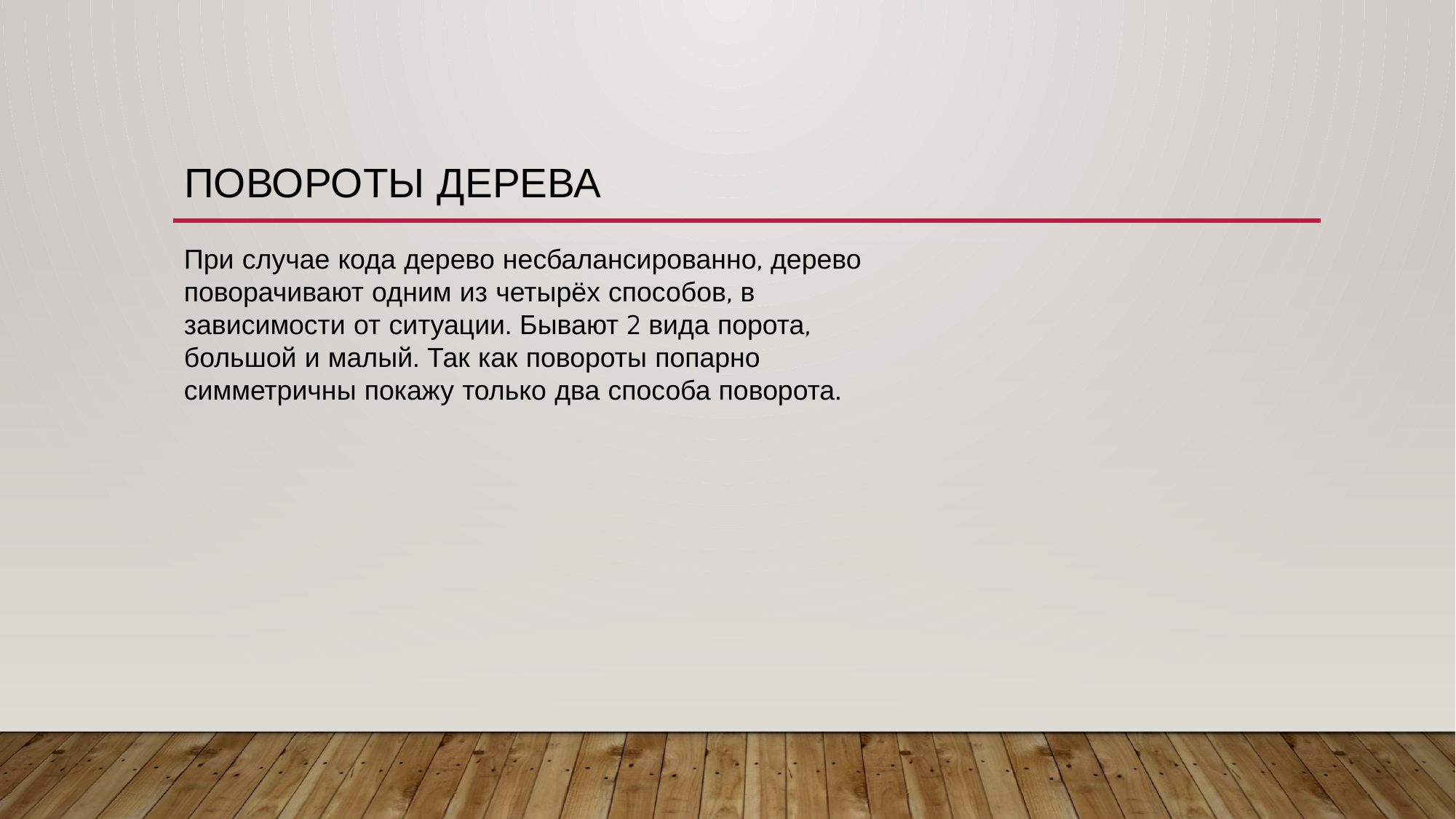

# повороты дерева
При случае кода дерево несбалансированно, дерево поворачивают одним из четырёх способов, в зависимости от ситуации. Бывают 2 вида порота, большой и малый. Так как повороты попарно симметричны покажу только два способа поворота.